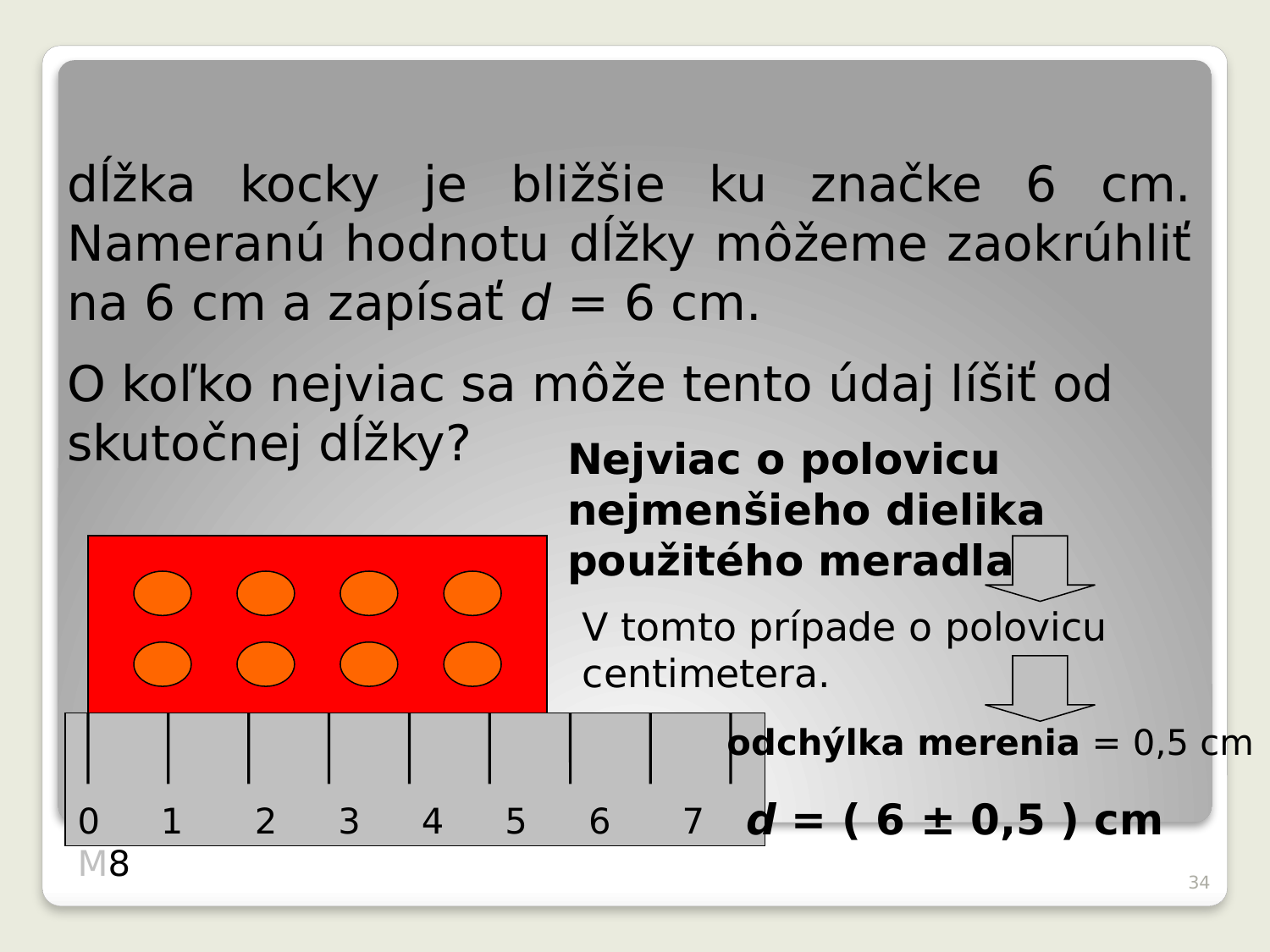

dĺžka kocky je bližšie ku značke 6 cm. Nameranú hodnotu dĺžky môžeme zaokrúhliť na 6 cm a zapísať d = 6 cm.
O koľko nejviac sa môže tento údaj líšiť od skutočnej dĺžky?
Nejviac o polovicu nejmenšieho dielika použitého meradla.

0MM1MMI2MM3MM4MM5MM6MMI7MM8

V tomto prípade o polovicu centimetera.

odchýlka merenia = 0,5 cm
d = ( 6 ± 0,5 ) cm
34